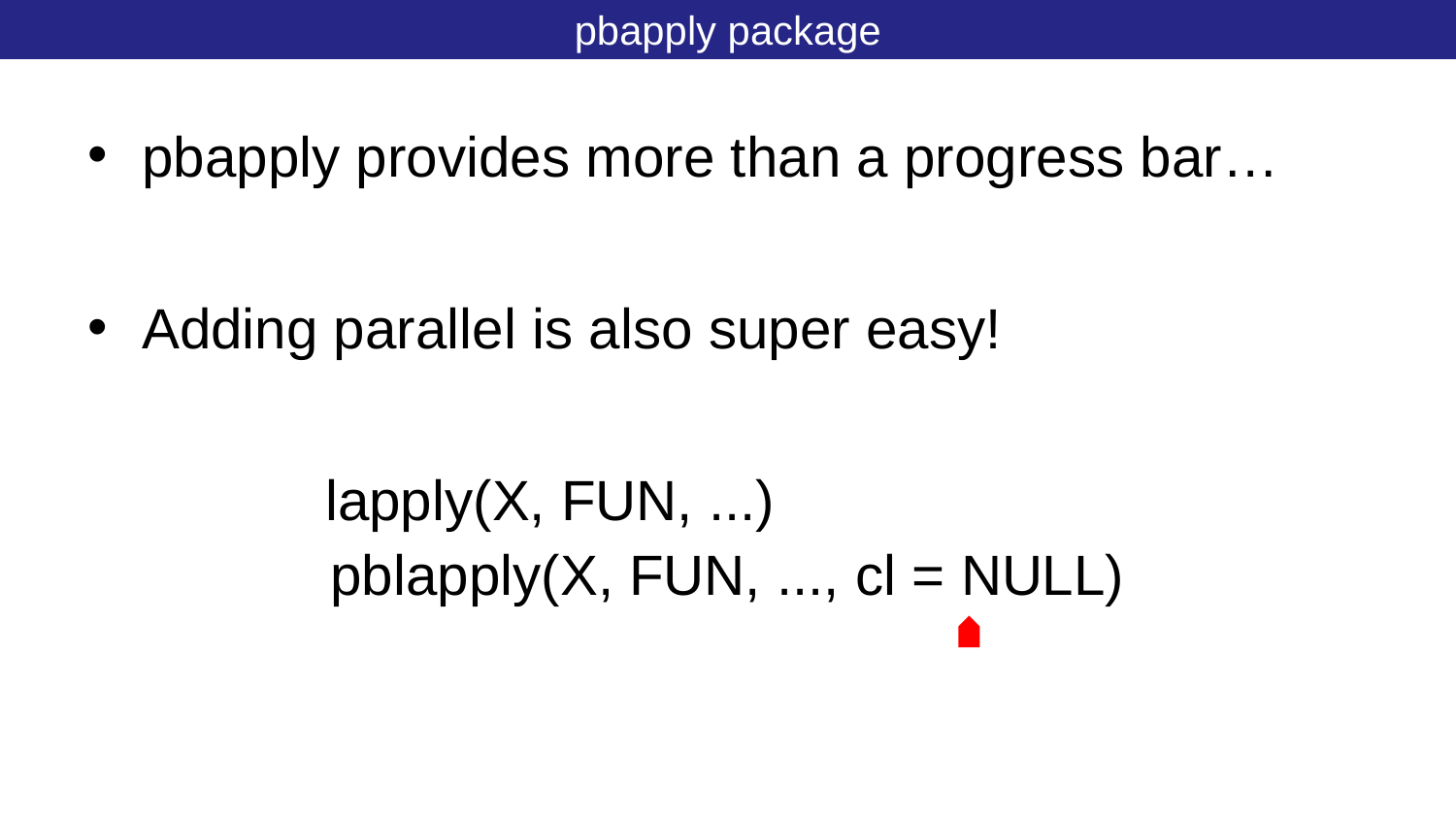

# pbapply package
18
pbapply provides more than a progress bar…

Adding parallel is also super easy!

lapply(X, FUN, ...)                      
pblapply(X, FUN, ..., cl = NULL)